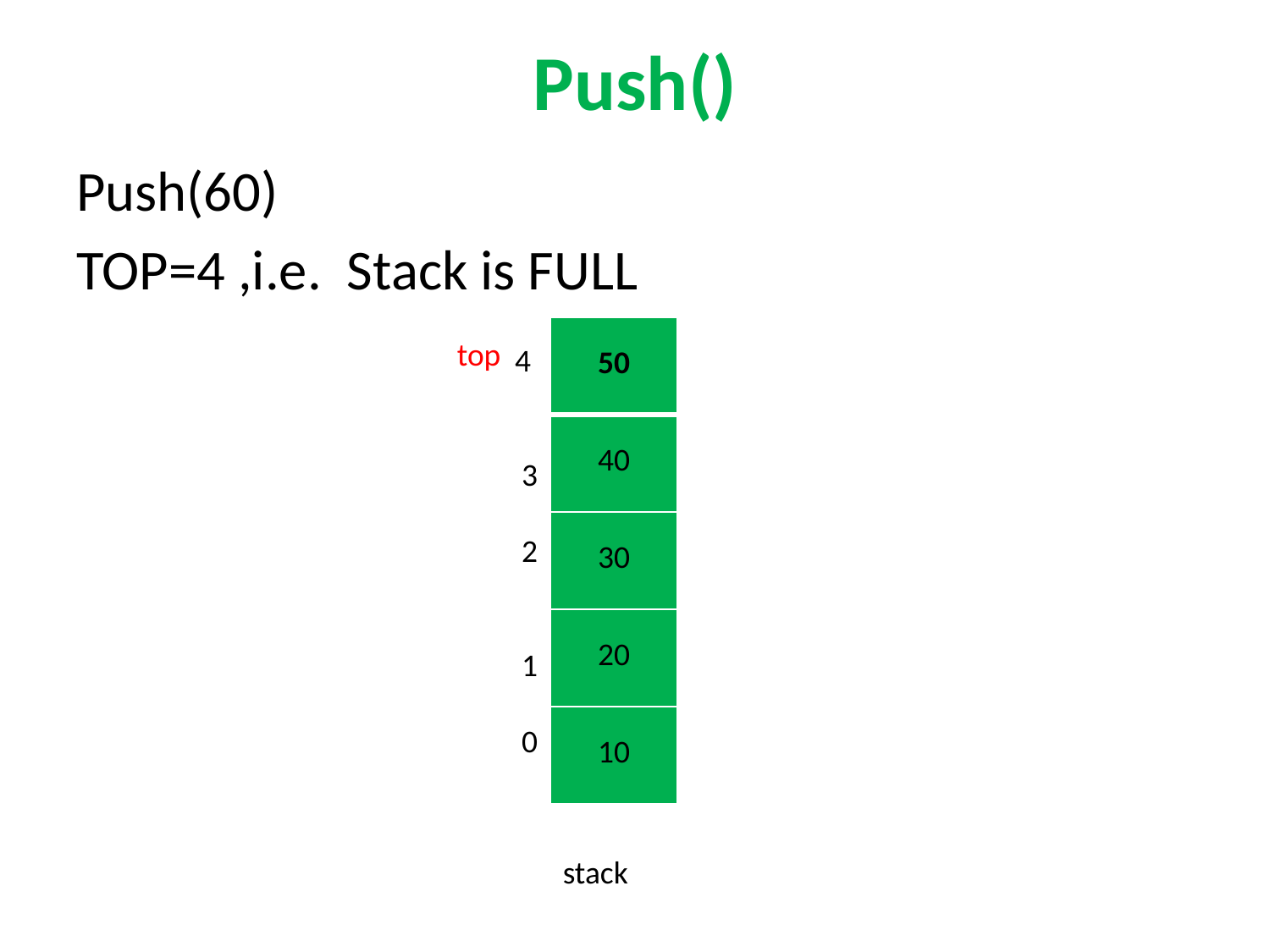

# Push()
Push(60)
TOP=4 ,i.e.  Stack is FULL
	           4

3

2

1

0

| 50 |
| --- |
| 40 |
| 30 |
| 20 |
| 10 |
top
stack